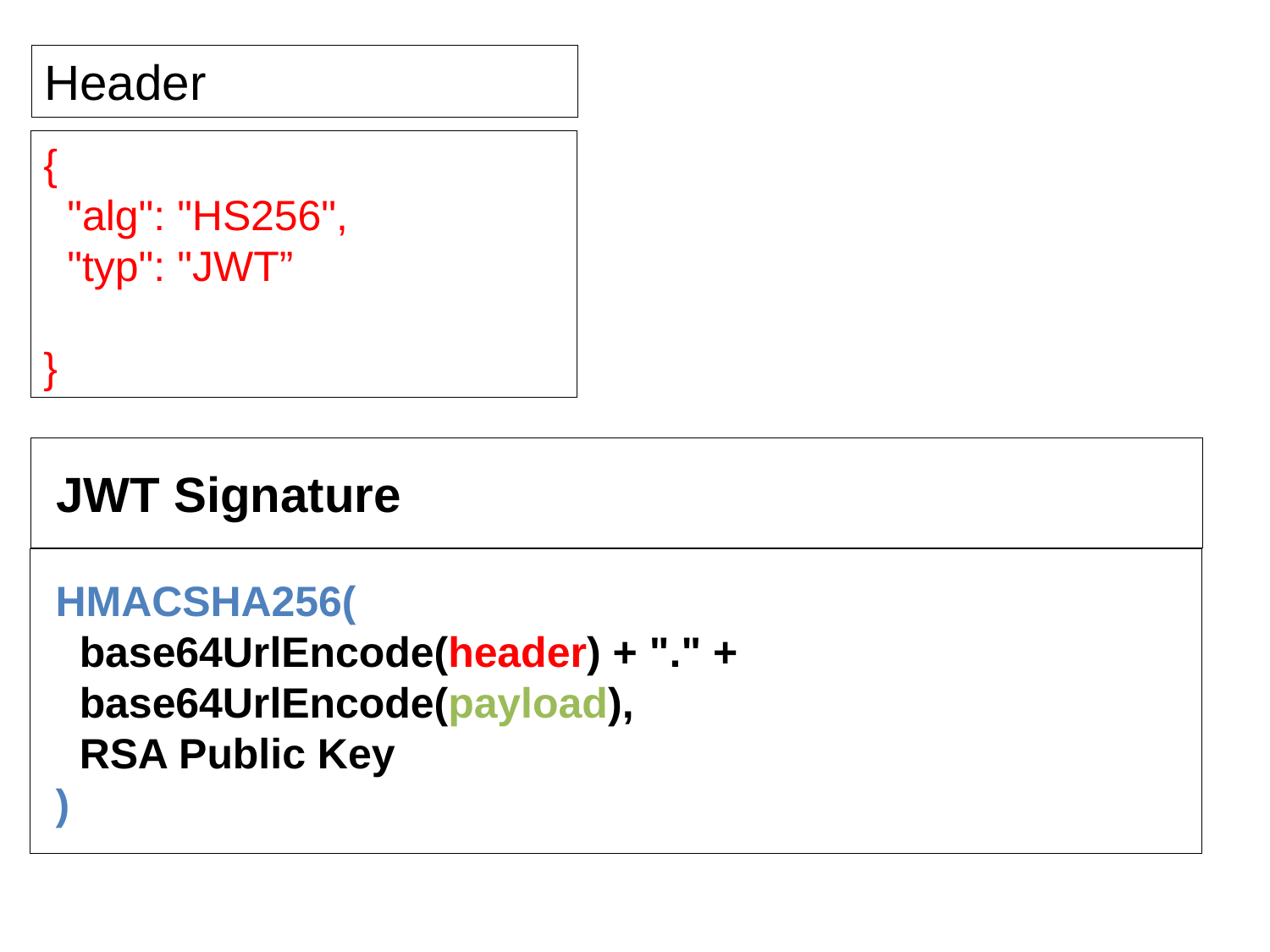

Header
{
  "alg": "HS256",
  "typ": "JWT”
}
JWT Signature
HMACSHA256(
  base64UrlEncode(header) + "." +
  base64UrlEncode(payload),
  RSA Public Key
)